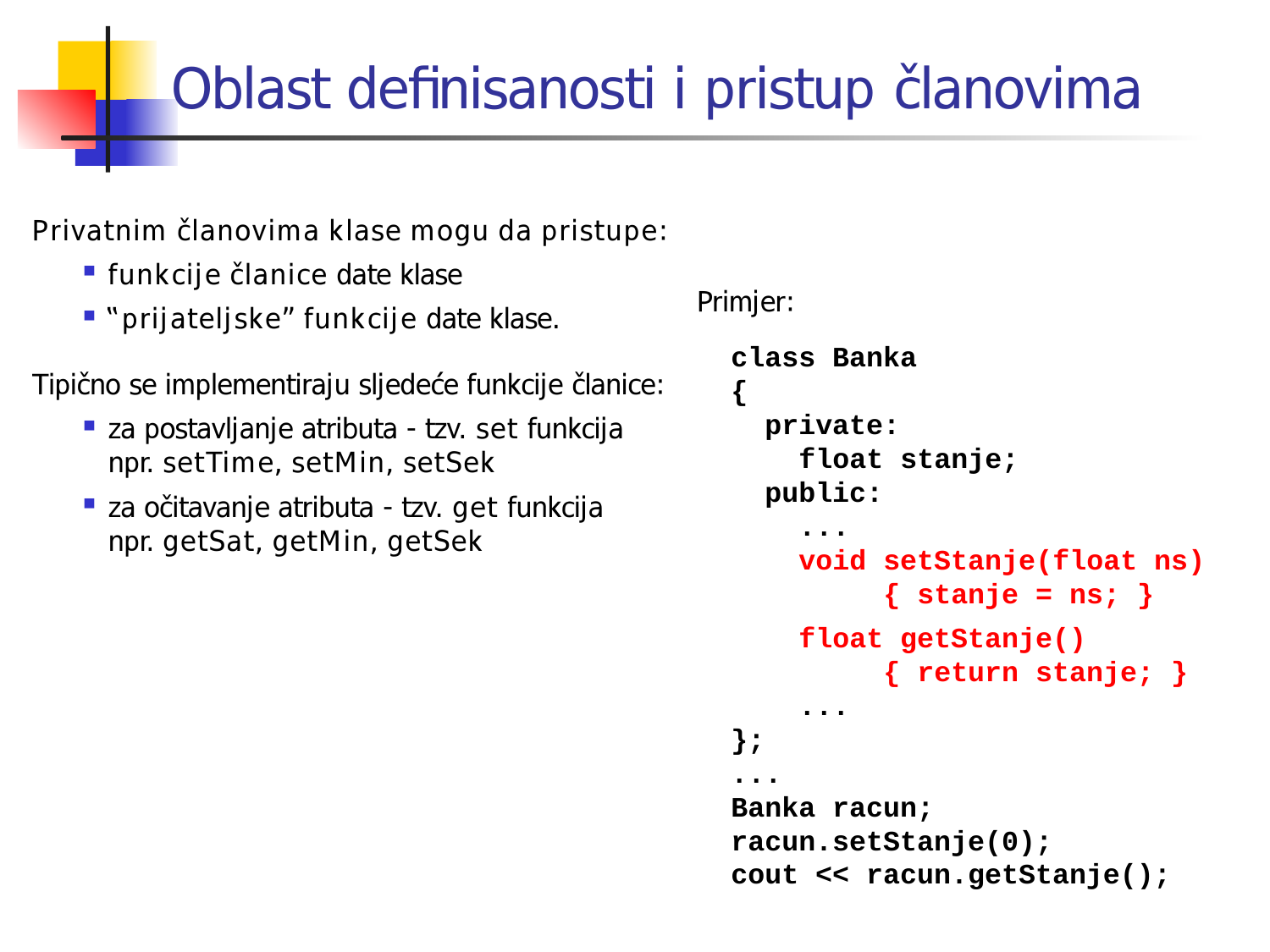

# Oblast definisanosti i pristup članovima
Privatnim članovima klase mogu da pristupe:
funkcije članice date klase
“prijateljske” funkcije date klase.
Tipično se implementiraju sljedeće funkcije članice:
za postavljanje atributa - tzv. set funkcija
	npr. setTime, setMin, setSek
za očitavanje atributa - tzv. get funkcija
	npr. getSat, getMin, getSek

Primjer:
  class Banka
  {
    private:
      float stanje;
    public:
      ...
      void setStanje(float ns)
           { stanje = ns; }
      float getStanje()
           { return stanje; }
      ...
  };
  ...
  Banka racun;
  racun.setStanje(0);
  cout << racun.getStanje();